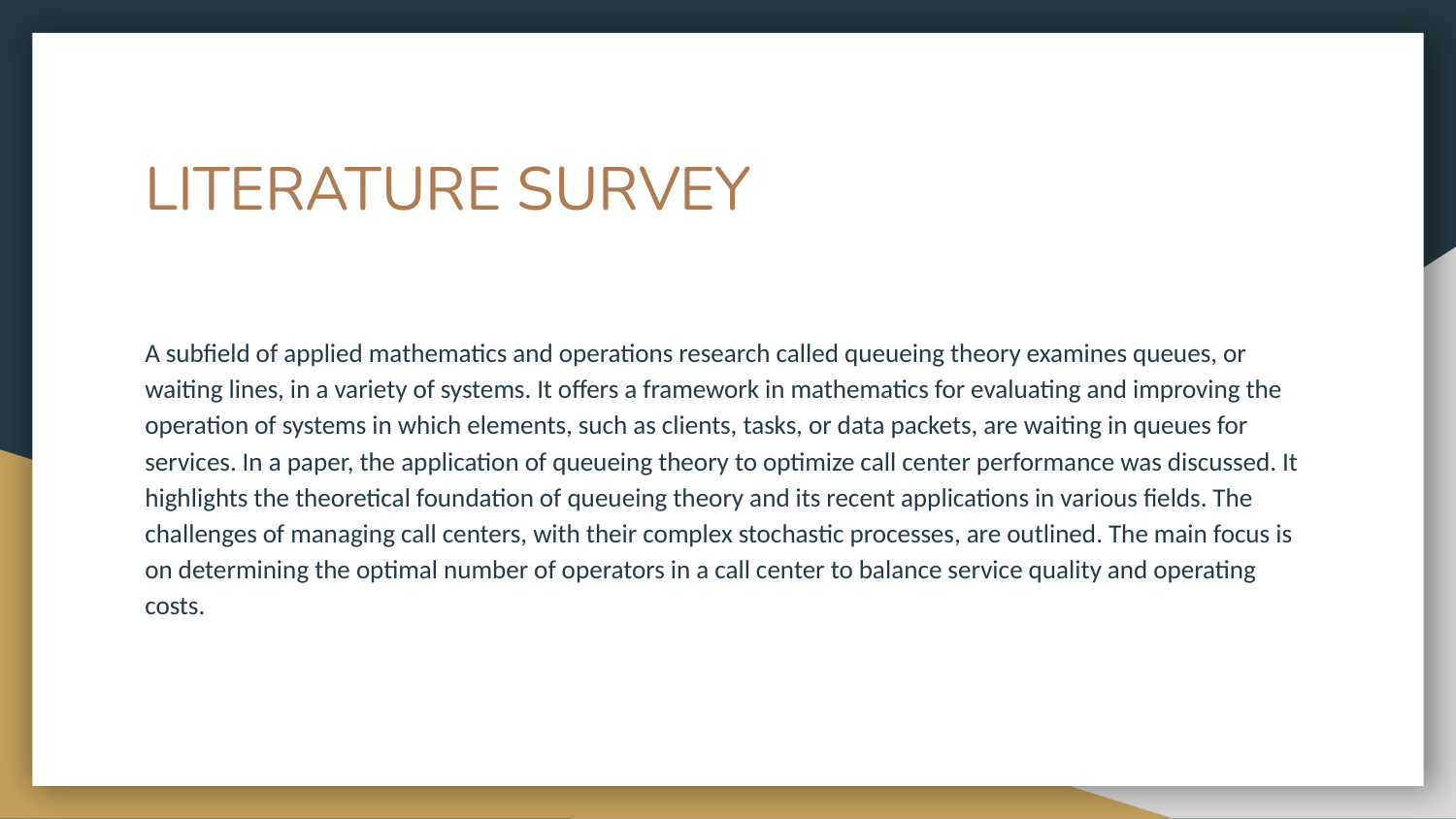

# LITERATURE SURVEY
A subfield of applied mathematics and operations research called queueing theory examines queues, or waiting lines, in a variety of systems. It offers a framework in mathematics for evaluating and improving the operation of systems in which elements, such as clients, tasks, or data packets, are waiting in queues for services. In a paper, the application of queueing theory to optimize call center performance was discussed. It highlights the theoretical foundation of queueing theory and its recent applications in various fields. The challenges of managing call centers, with their complex stochastic processes, are outlined. The main focus is on determining the optimal number of operators in a call center to balance service quality and operating costs.